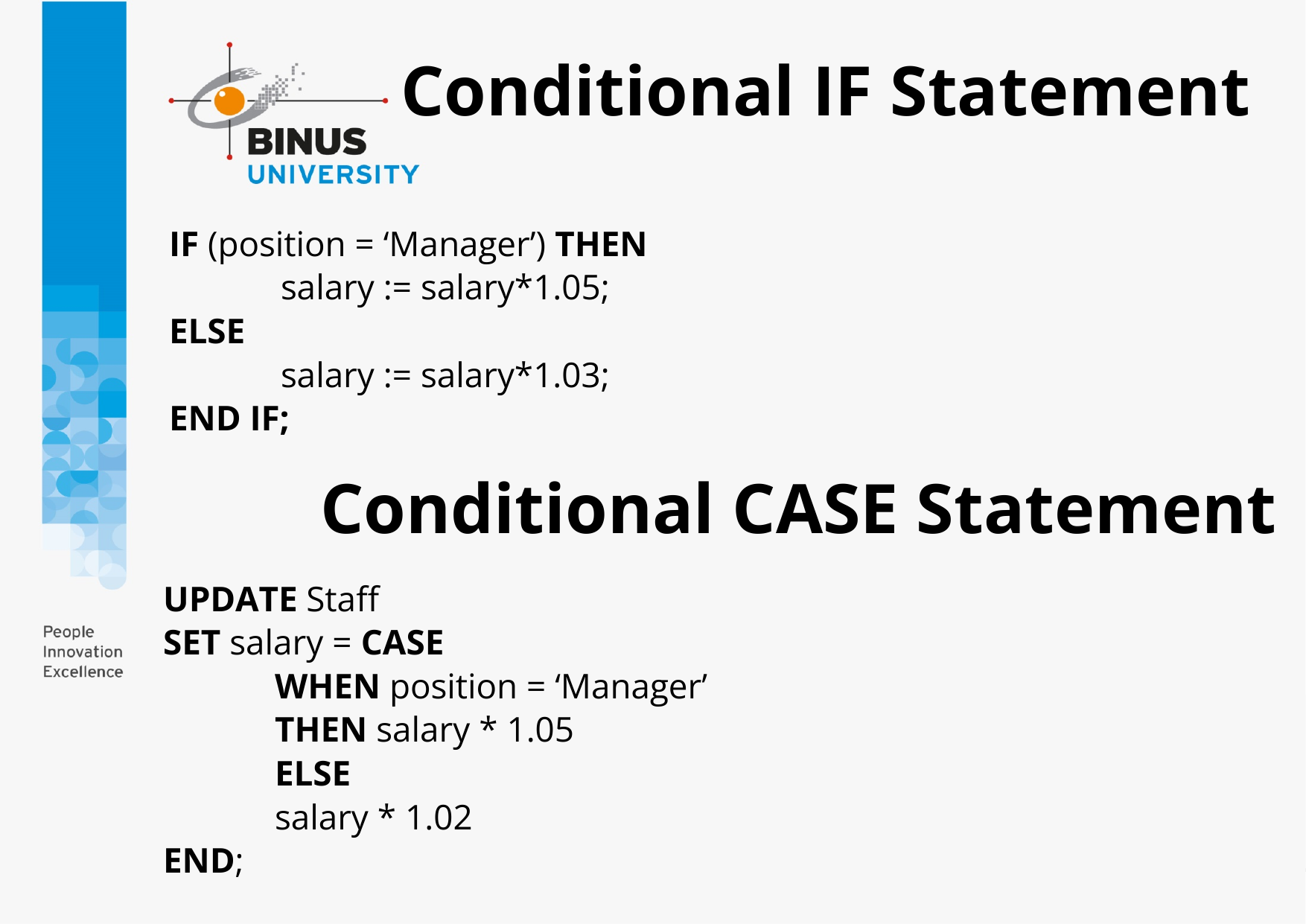

# Conditional IF Statement
IF (position = ‘Manager’) THEN
	salary := salary*1.05;
ELSE
	salary := salary*1.03;
END IF;

Conditional CASE Statement
UPDATE Staff
SET salary = CASE
	WHEN position = ‘Manager’
	THEN salary * 1.05
	ELSE
	salary * 1.02
END;